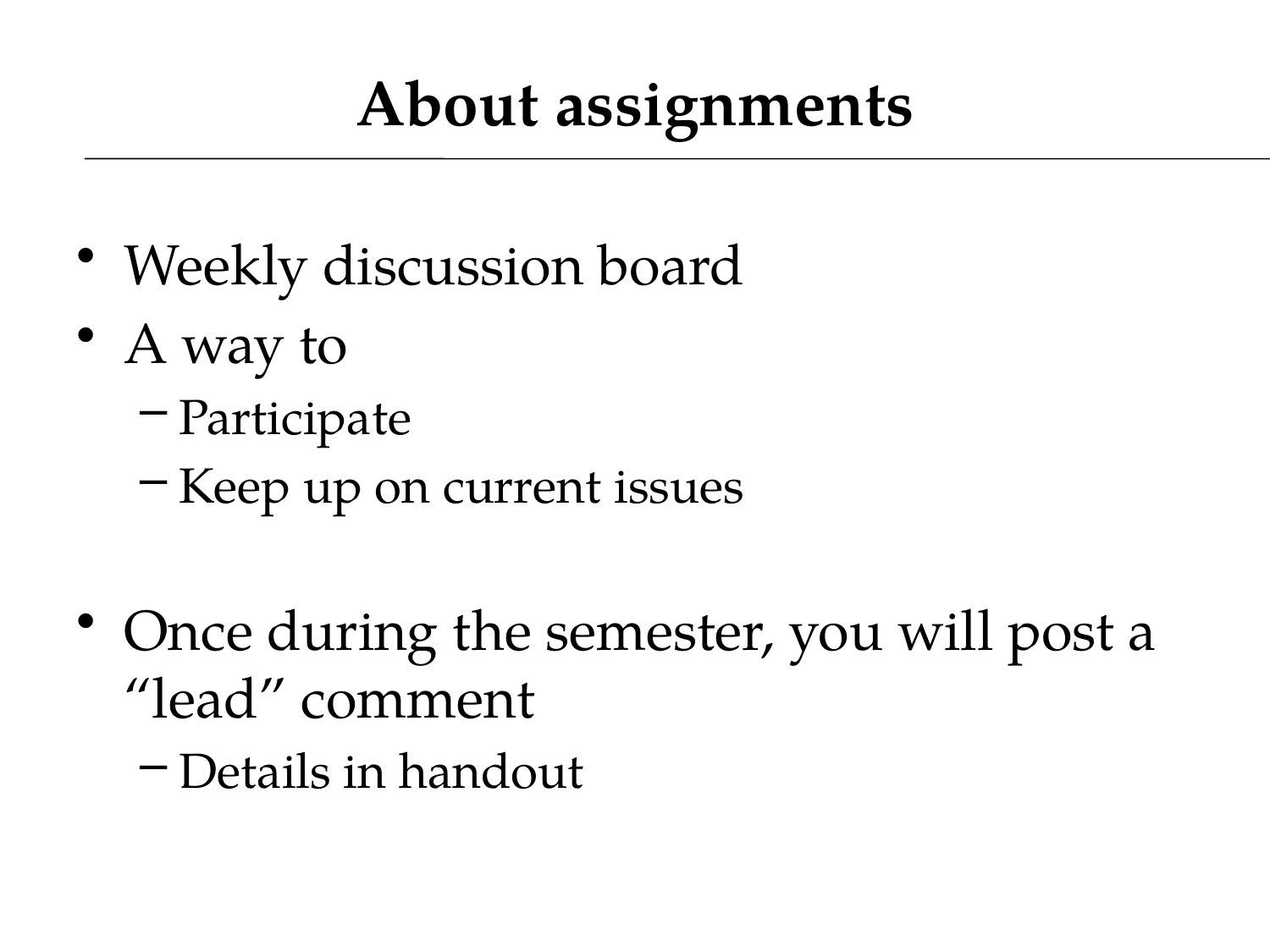

About assignments
Weekly discussion board
A way to
Participate
Keep up on current issues

Once during the semester, you will post a “lead” comment
Details in handout